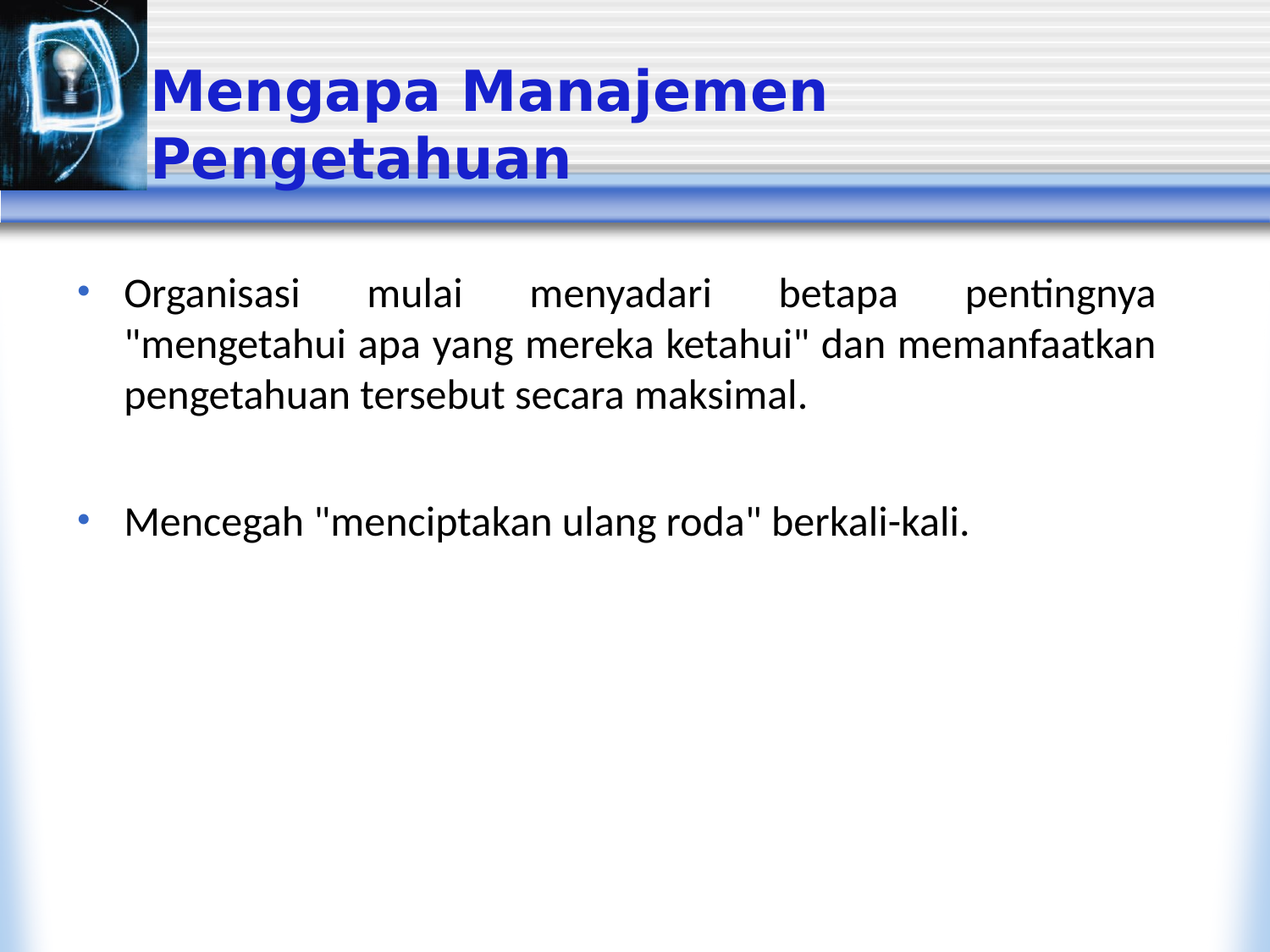

# Mengapa Manajemen Pengetahuan
Organisasi mulai menyadari betapa pentingnya "mengetahui apa yang mereka ketahui" dan memanfaatkan pengetahuan tersebut secara maksimal.

Mencegah "menciptakan ulang roda" berkali-kali.